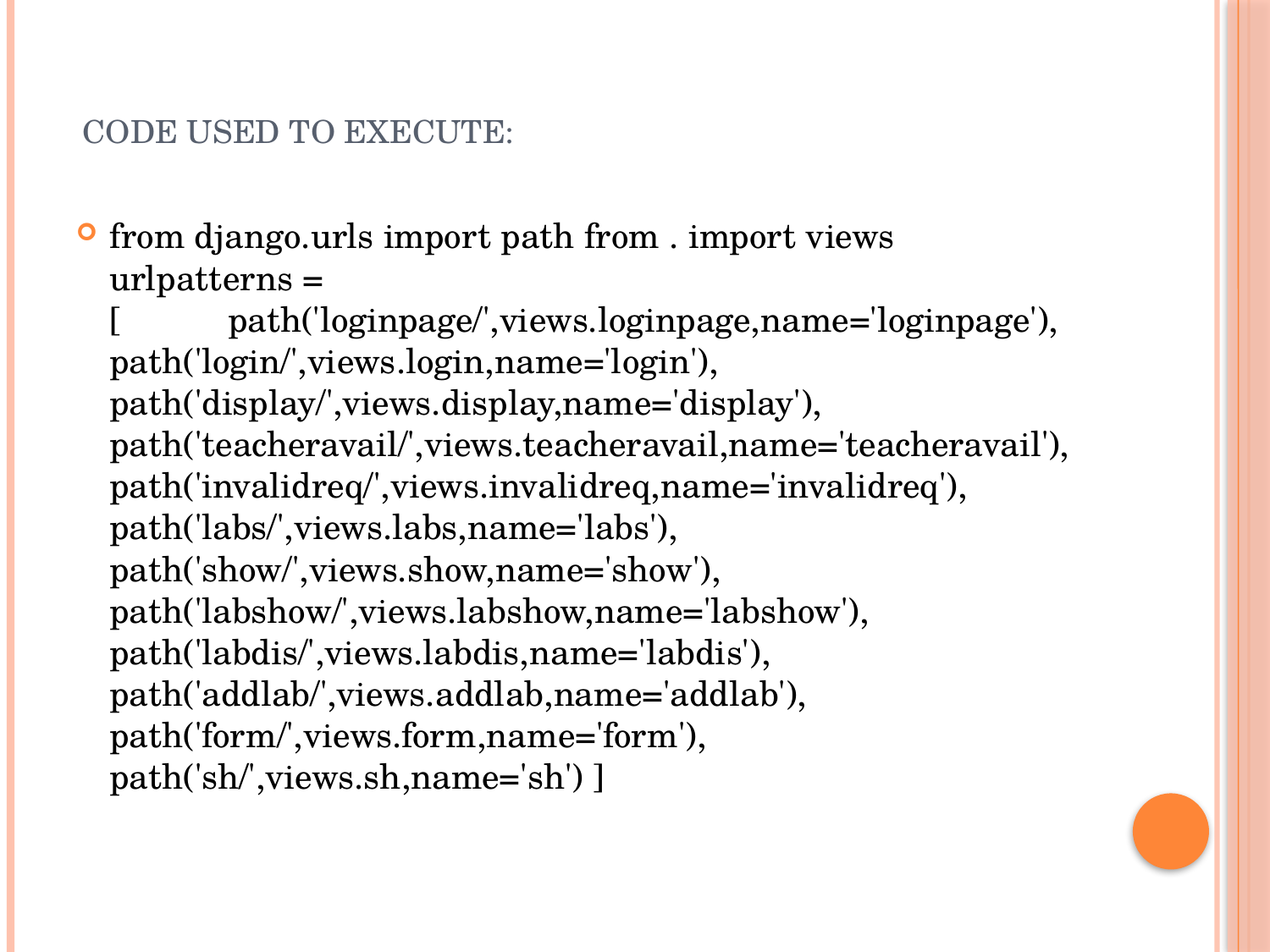

# CODE USED TO EXECUTE:

from django.urls import path from . import views urlpatterns = [           path('loginpage/',views.loginpage,name='loginpage'),  path('login/',views.login,name='login'), path('display/',views.display,name='display'), path('teacheravail/',views.teacheravail,name='teacheravail'), path('invalidreq/',views.invalidreq,name='invalidreq'), path('labs/',views.labs,name='labs'), path('show/',views.show,name='show'), path('labshow/',views.labshow,name='labshow'), path('labdis/',views.labdis,name='labdis'), path('addlab/',views.addlab,name='addlab'), path('form/',views.form,name='form'), path('sh/',views.sh,name='sh') ]